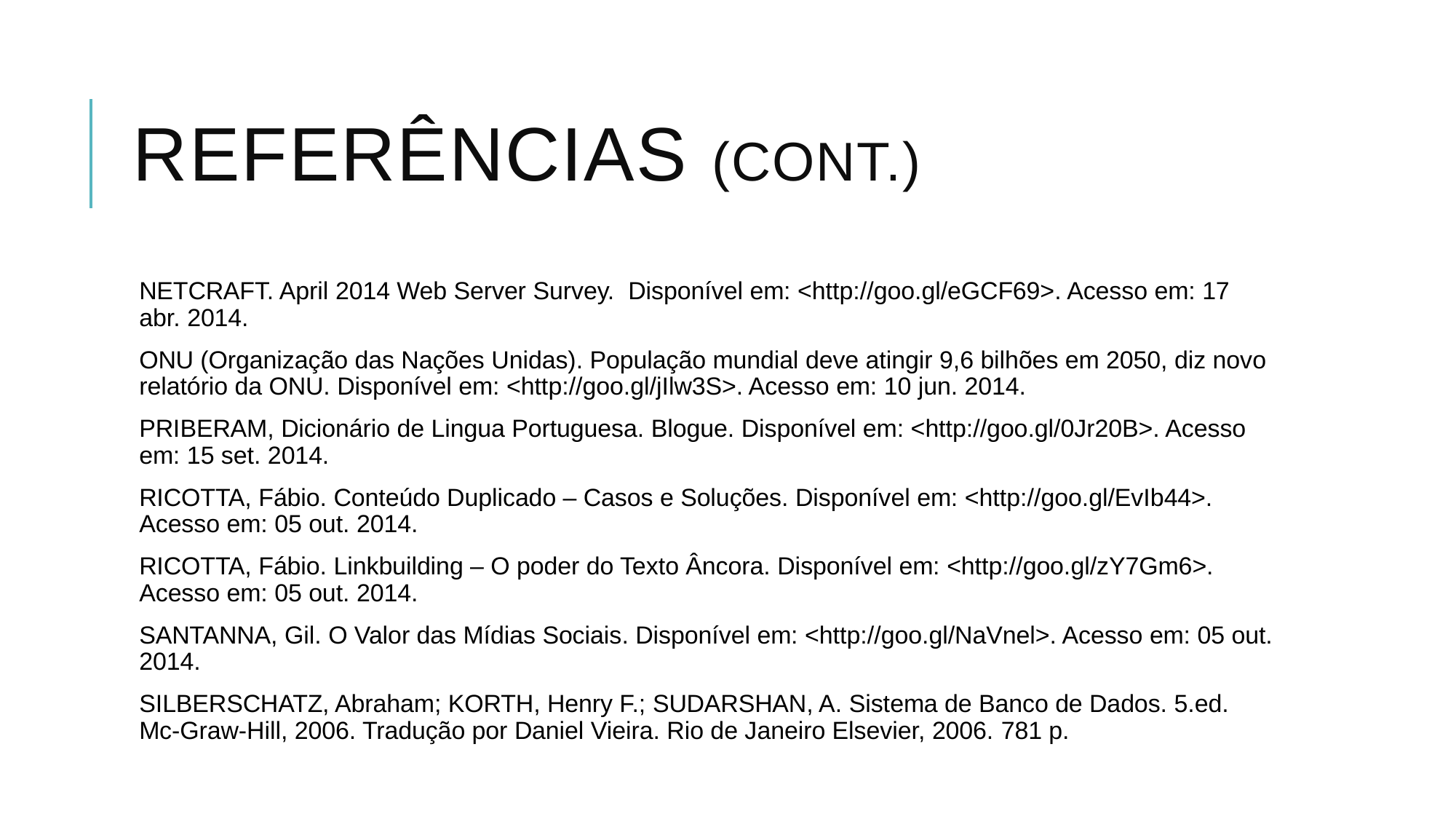

# Referências (cont.)
NETCRAFT. April 2014 Web Server Survey.  Disponível em: <http://goo.gl/eGCF69>. Acesso em: 17 abr. 2014.
ONU (Organização das Nações Unidas). População mundial deve atingir 9,6 bilhões em 2050, diz novo relatório da ONU. Disponível em: <http://goo.gl/jIlw3S>. Acesso em: 10 jun. 2014.
PRIBERAM, Dicionário de Lingua Portuguesa. Blogue. Disponível em: <http://goo.gl/0Jr20B>. Acesso em: 15 set. 2014.
RICOTTA, Fábio. Conteúdo Duplicado – Casos e Soluções. Disponível em: <http://goo.gl/EvIb44>. Acesso em: 05 out. 2014.
RICOTTA, Fábio. Linkbuilding – O poder do Texto Âncora. Disponível em: <http://goo.gl/zY7Gm6>. Acesso em: 05 out. 2014.
SANTANNA, Gil. O Valor das Mídias Sociais. Disponível em: <http://goo.gl/NaVnel>. Acesso em: 05 out. 2014.
SILBERSCHATZ, Abraham; KORTH, Henry F.; SUDARSHAN, A. Sistema de Banco de Dados. 5.ed. Mc-Graw-Hill, 2006. Tradução por Daniel Vieira. Rio de Janeiro Elsevier, 2006. 781 p.